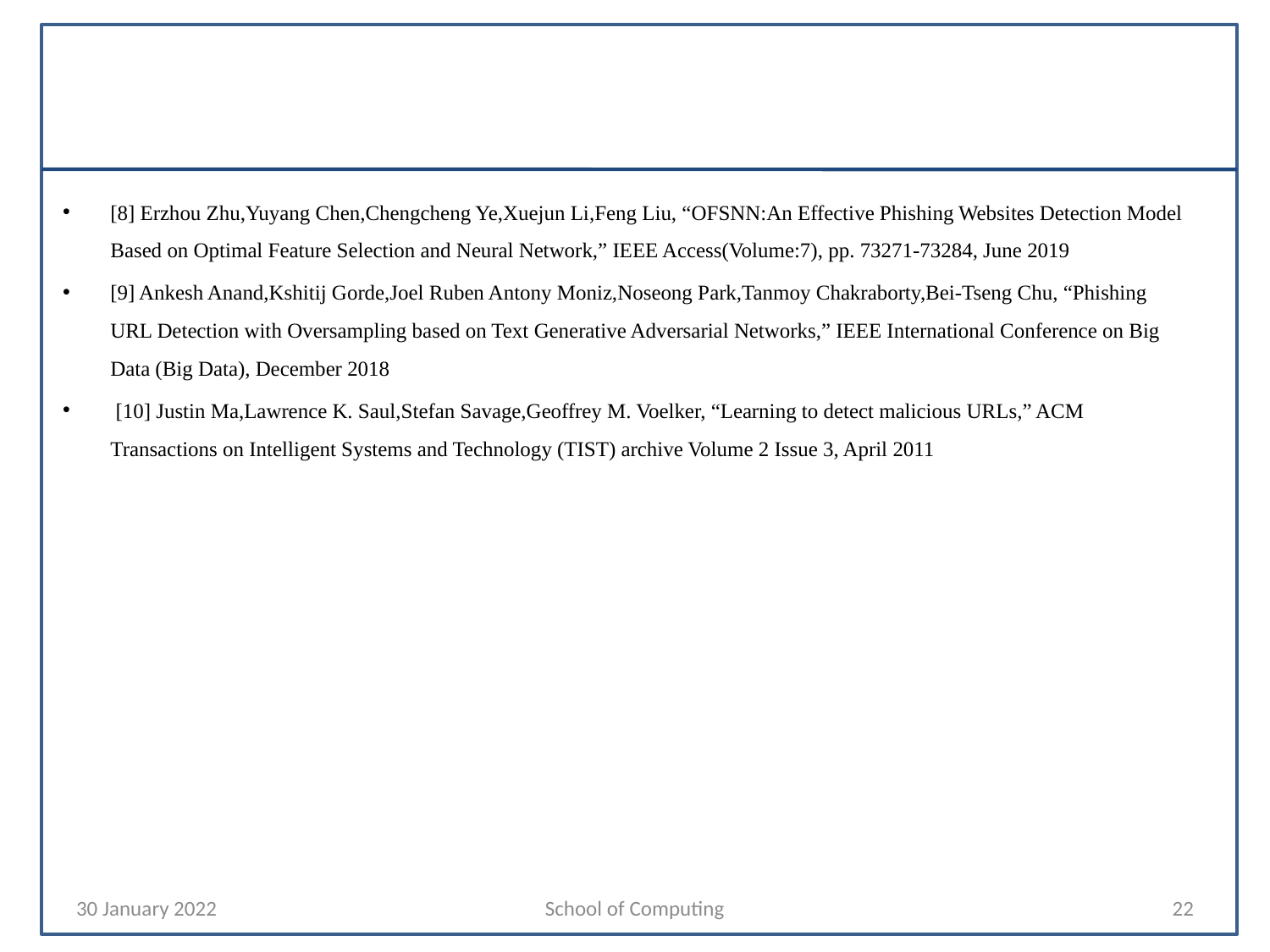

#
[8] Erzhou Zhu,Yuyang Chen,Chengcheng Ye,Xuejun Li,Feng Liu, “OFSNN:An Effective Phishing Websites Detection Model Based on Optimal Feature Selection and Neural Network,” IEEE Access(Volume:7), pp. 73271-73284, June 2019
[9] Ankesh Anand,Kshitij Gorde,Joel Ruben Antony Moniz,Noseong Park,Tanmoy Chakraborty,Bei-Tseng Chu, “Phishing URL Detection with Oversampling based on Text Generative Adversarial Networks,” IEEE International Conference on Big Data (Big Data), December 2018
 [10] Justin Ma,Lawrence K. Saul,Stefan Savage,Geoffrey M. Voelker, “Learning to detect malicious URLs,” ACM Transactions on Intelligent Systems and Technology (TIST) archive Volume 2 Issue 3, April 2011

30 January 2022
School of Computing
22